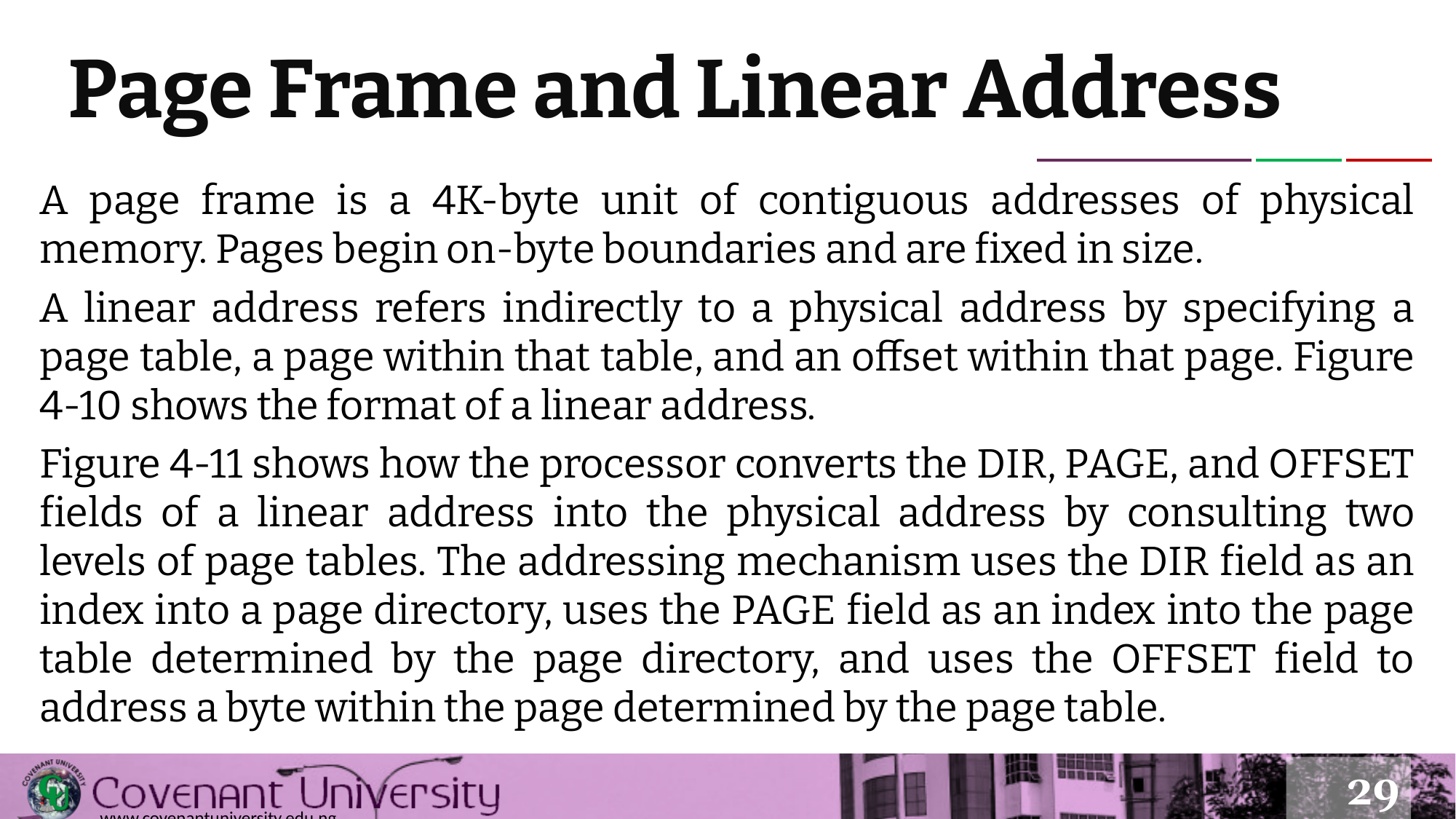

# Page Frame and Linear Address
A page frame is a 4K-byte unit of contiguous addresses of physical memory. Pages begin on-byte boundaries and are fixed in size.
A linear address refers indirectly to a physical address by specifying a page table, a page within that table, and an offset within that page. Figure 4-10 shows the format of a linear address.
Figure 4-11 shows how the processor converts the DIR, PAGE, and OFFSET fields of a linear address into the physical address by consulting two levels of page tables. The addressing mechanism uses the DIR field as an index into a page directory, uses the PAGE field as an index into the page table determined by the page directory, and uses the OFFSET field to address a byte within the page determined by the page table.